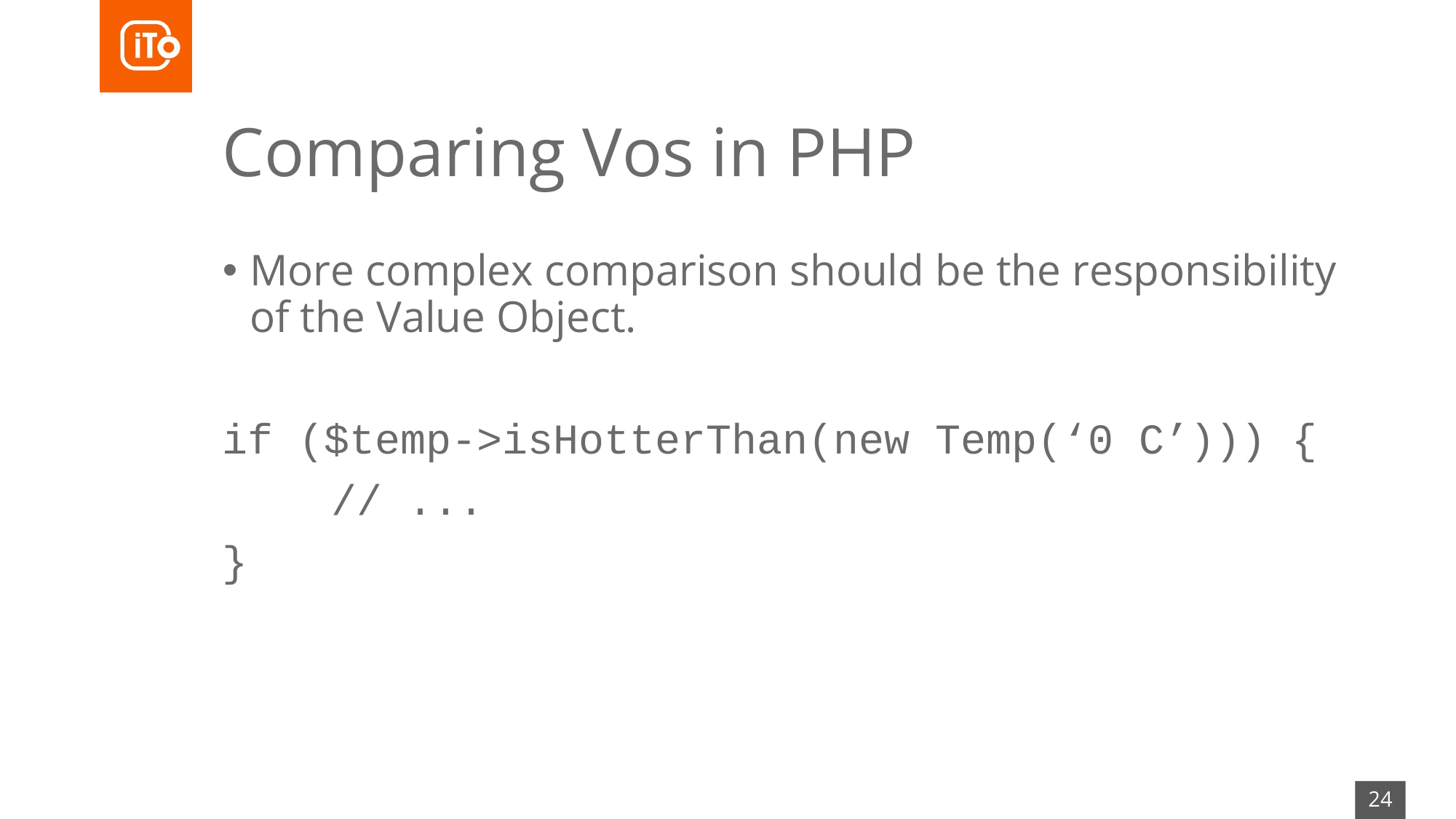

# Comparing Vos in PHP
More complex comparison should be the responsibility of the Value Object.

if ($temp->isHotterThan(new Temp(‘0 C’))) {
	// ...
}
24